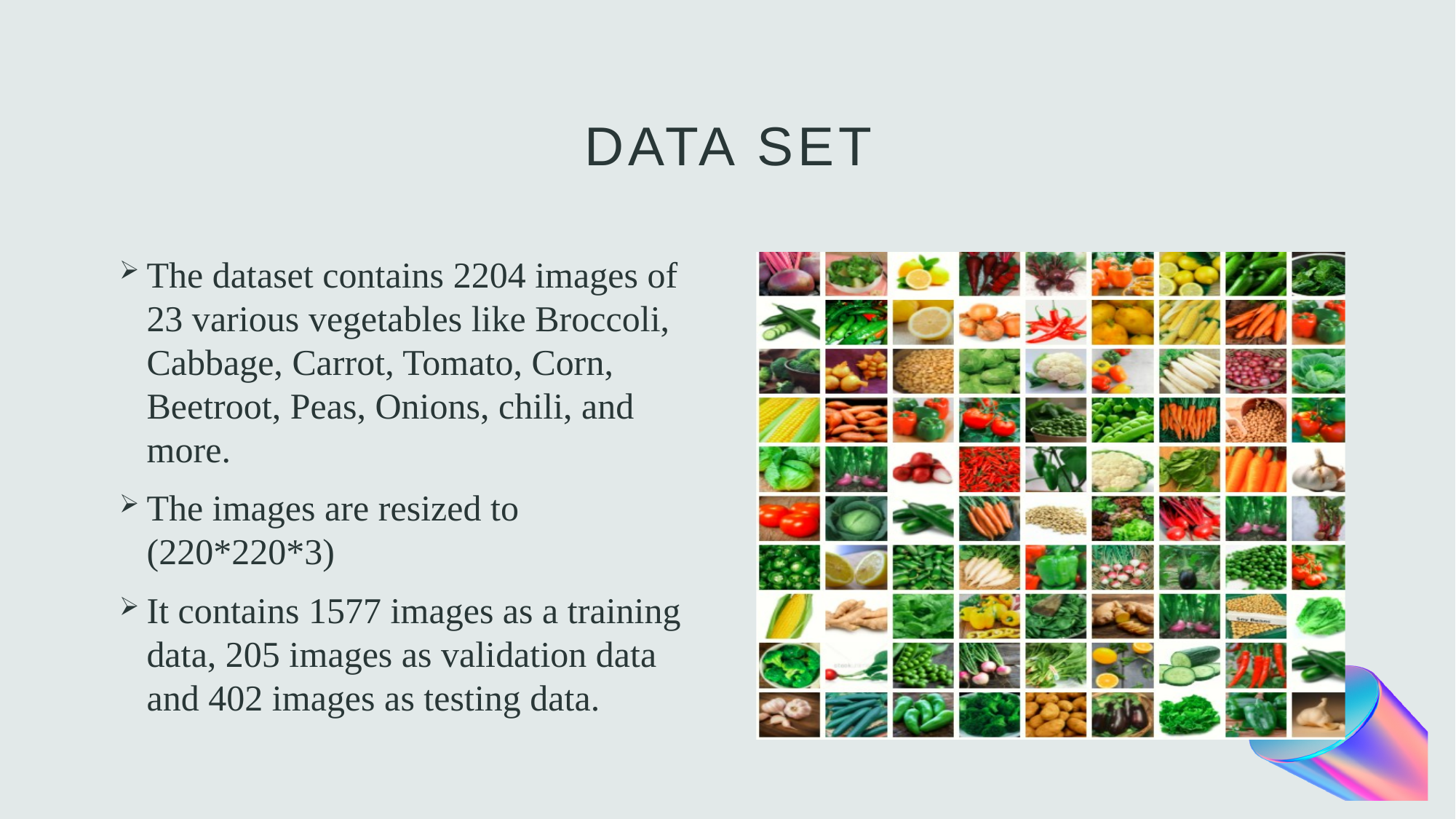

# DATA SET
The dataset contains 2204 images of 23 various vegetables like Broccoli, Cabbage, Carrot, Tomato, Corn, Beetroot, Peas, Onions, chili, and more.
The images are resized to (220*220*3)
It contains 1577 images as a training data, 205 images as validation data and 402 images as testing data.